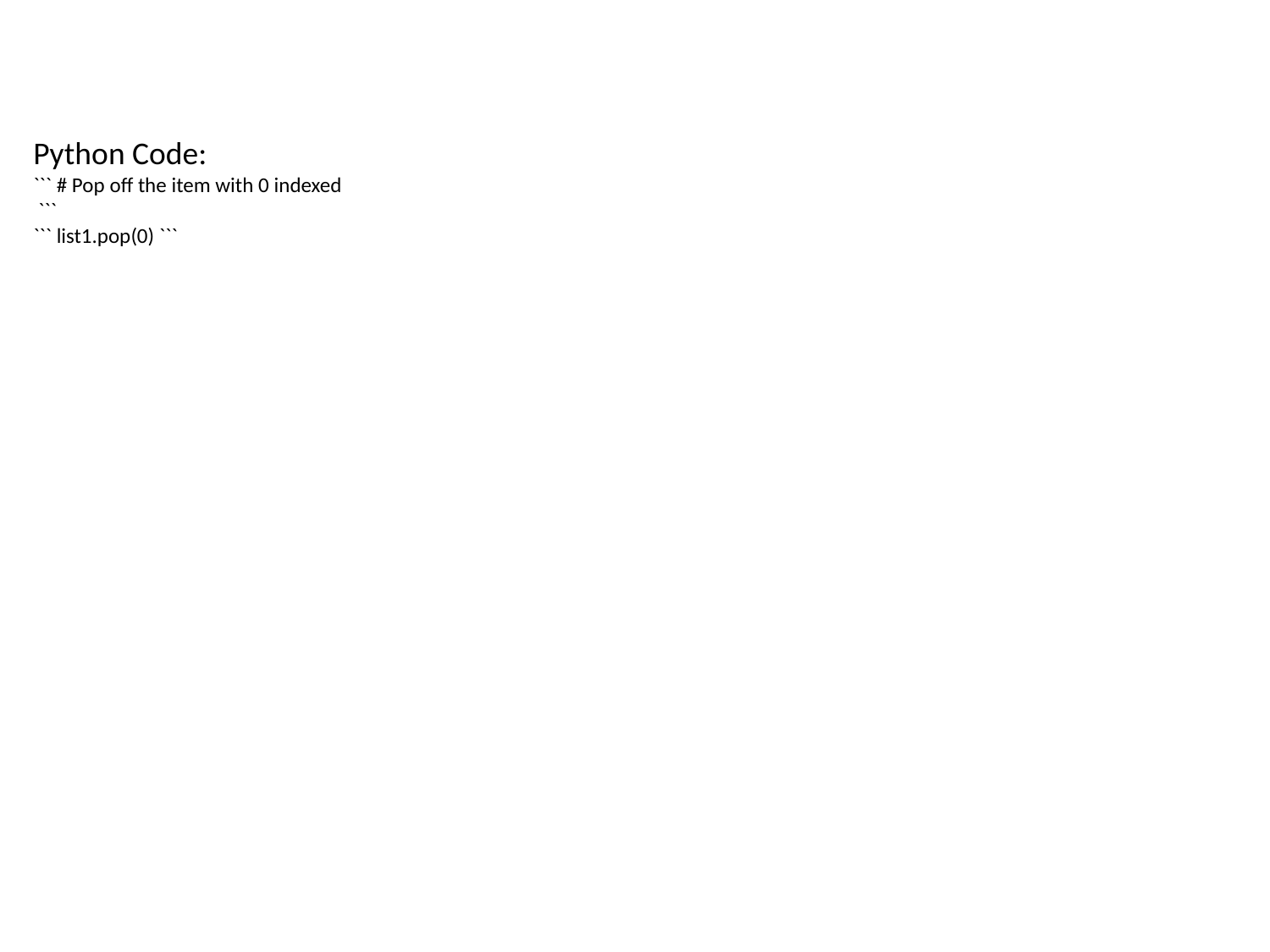

Python Code:
``` # Pop off the item with 0 indexed
 ```
``` list1.pop(0) ```